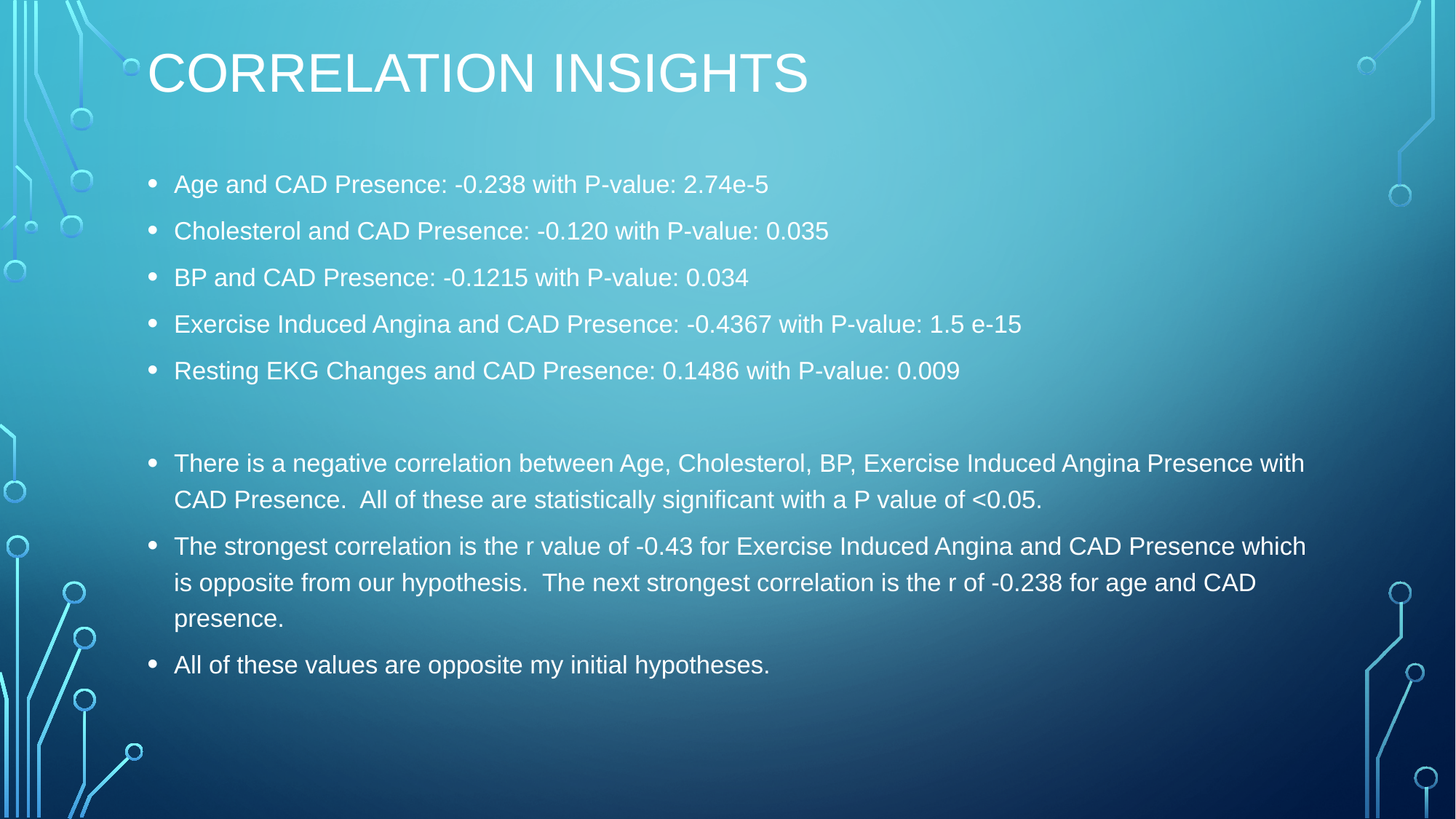

# Correlation insights
Age and CAD Presence: -0.238 with P-value: 2.74e-5
Cholesterol and CAD Presence: -0.120 with P-value: 0.035
BP and CAD Presence: -0.1215 with P-value: 0.034
Exercise Induced Angina and CAD Presence: -0.4367 with P-value: 1.5 e-15
Resting EKG Changes and CAD Presence: 0.1486 with P-value: 0.009

There is a negative correlation between Age, Cholesterol, BP, Exercise Induced Angina Presence with CAD Presence.  All of these are statistically significant with a P value of <0.05.
The strongest correlation is the r value of -0.43 for Exercise Induced Angina and CAD Presence which is opposite from our hypothesis.  The next strongest correlation is the r of -0.238 for age and CAD presence.
All of these values are opposite my initial hypotheses.